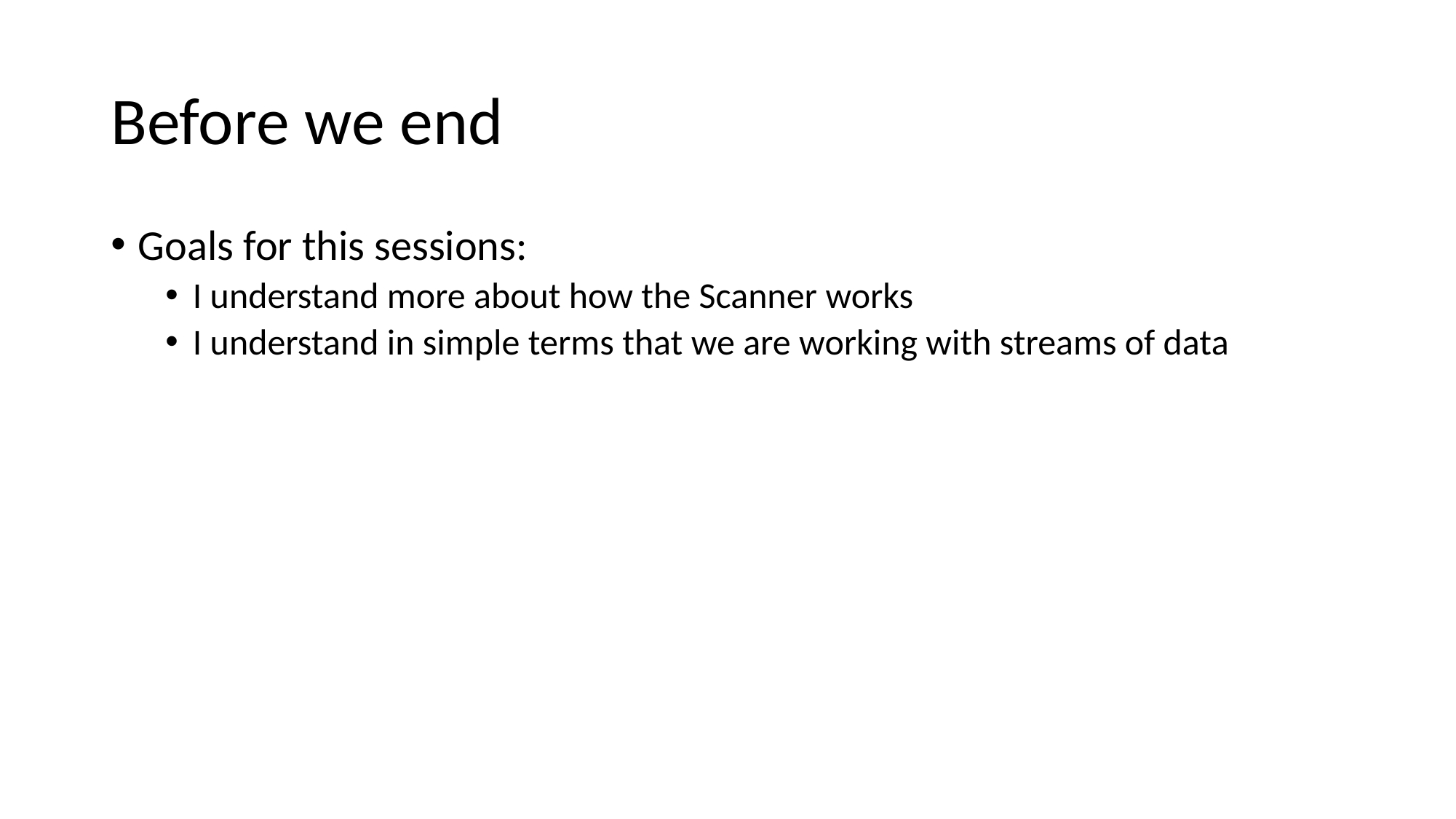

# Before we end
Goals for this sessions:
I understand more about how the Scanner works
I understand in simple terms that we are working with streams of data